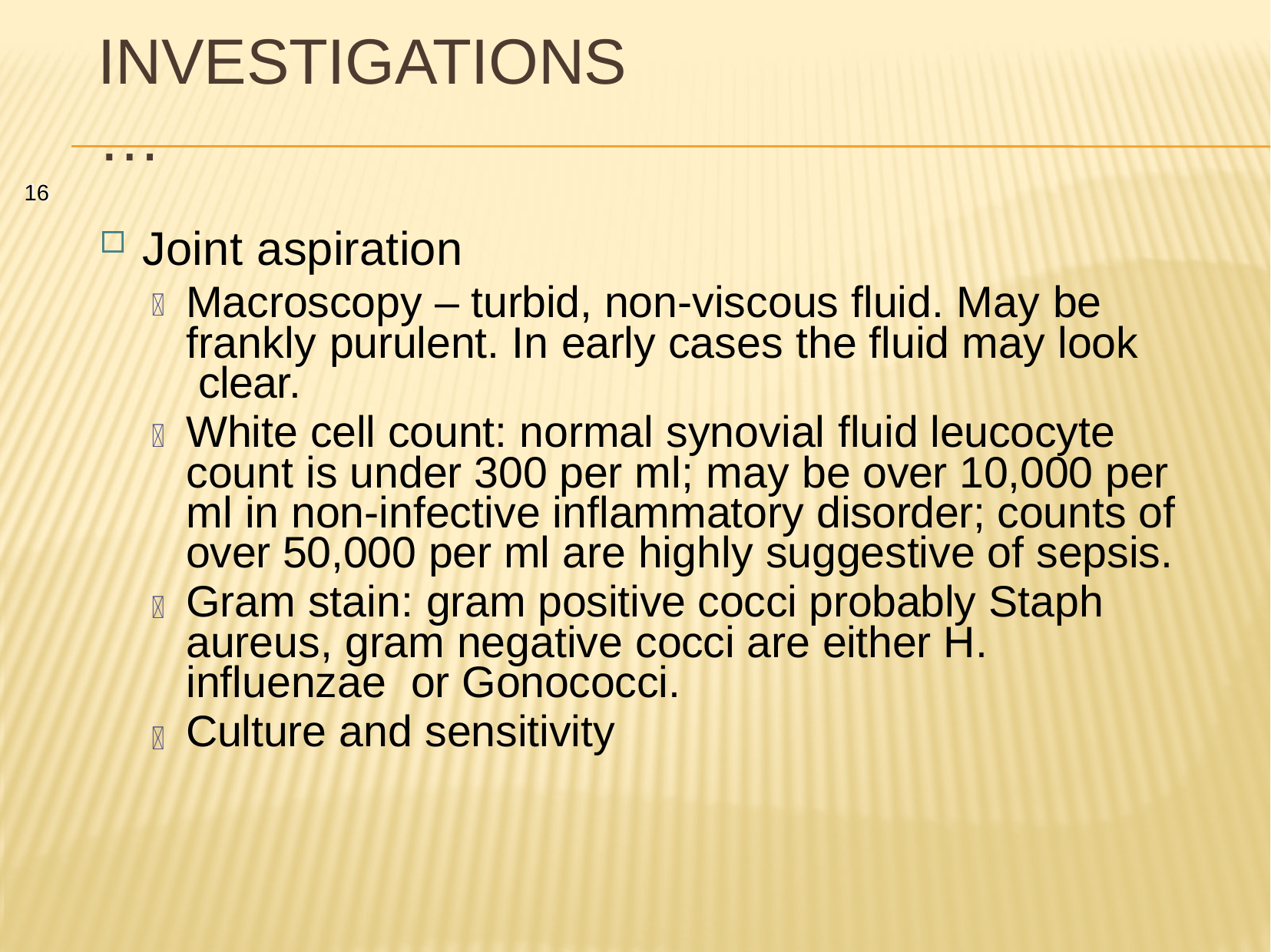

# Investigations…
16

Joint aspiration
Macroscopy – turbid, non-viscous ﬂuid. May be  frankly purulent. In early cases the ﬂuid may look  clear.
White cell count: normal synovial ﬂuid leucocyte  count is under 300 per ml; may be over 10,000 per  ml in non-infective inﬂammatory disorder; counts of  over 50,000 per ml are highly suggestive of sepsis.
Gram stain: gram positive cocci probably Staph  aureus, gram negative cocci are either H. inﬂuenzae  or Gonococci.
Culture and sensitivity